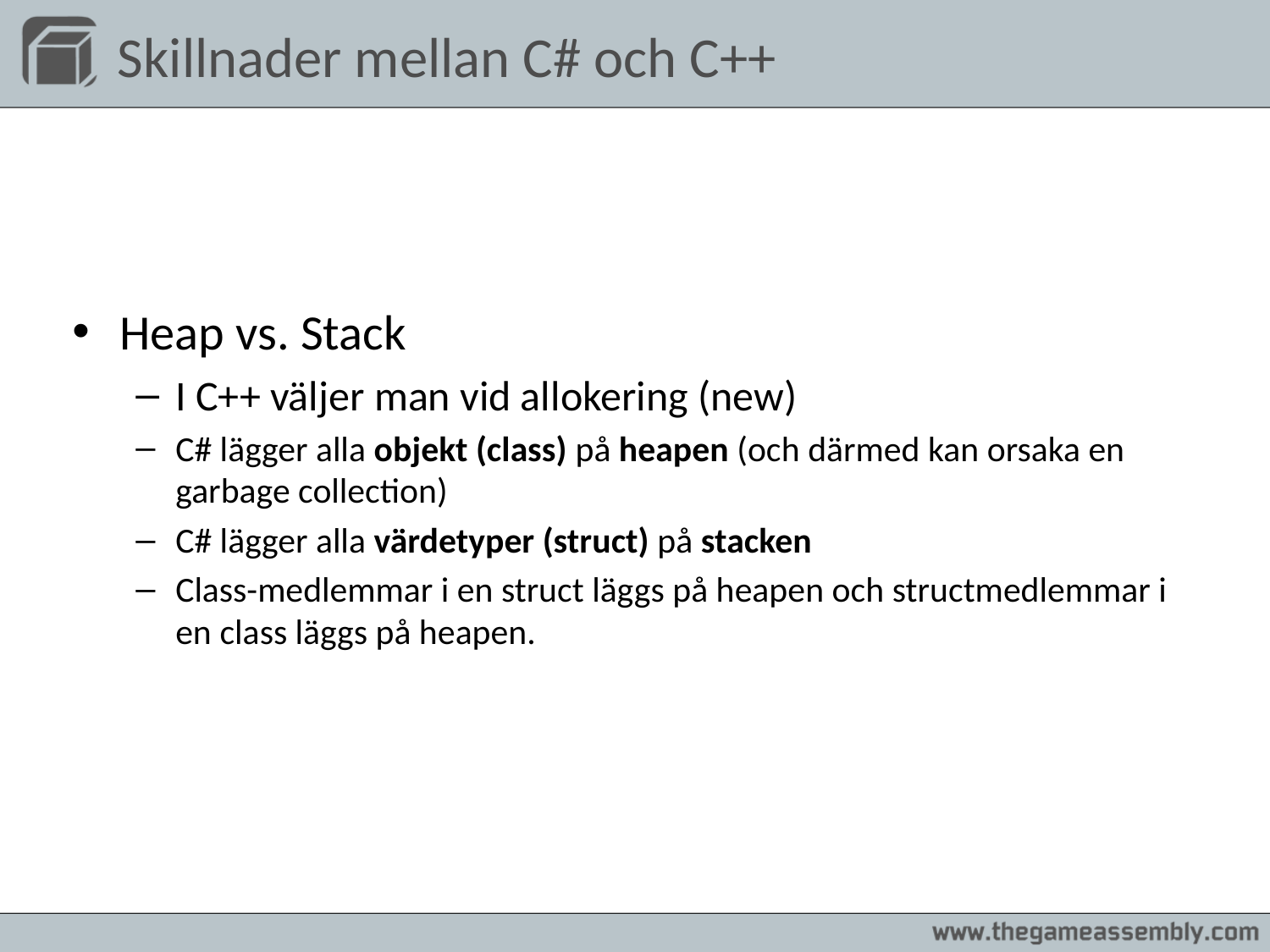

# Skillnader mellan C# och C++
Heap vs. Stack
I C++ väljer man vid allokering (new)
C# lägger alla objekt (class) på heapen (och därmed kan orsaka en garbage collection)
C# lägger alla värdetyper (struct) på stacken
Class-medlemmar i en struct läggs på heapen och structmedlemmar i en class läggs på heapen.